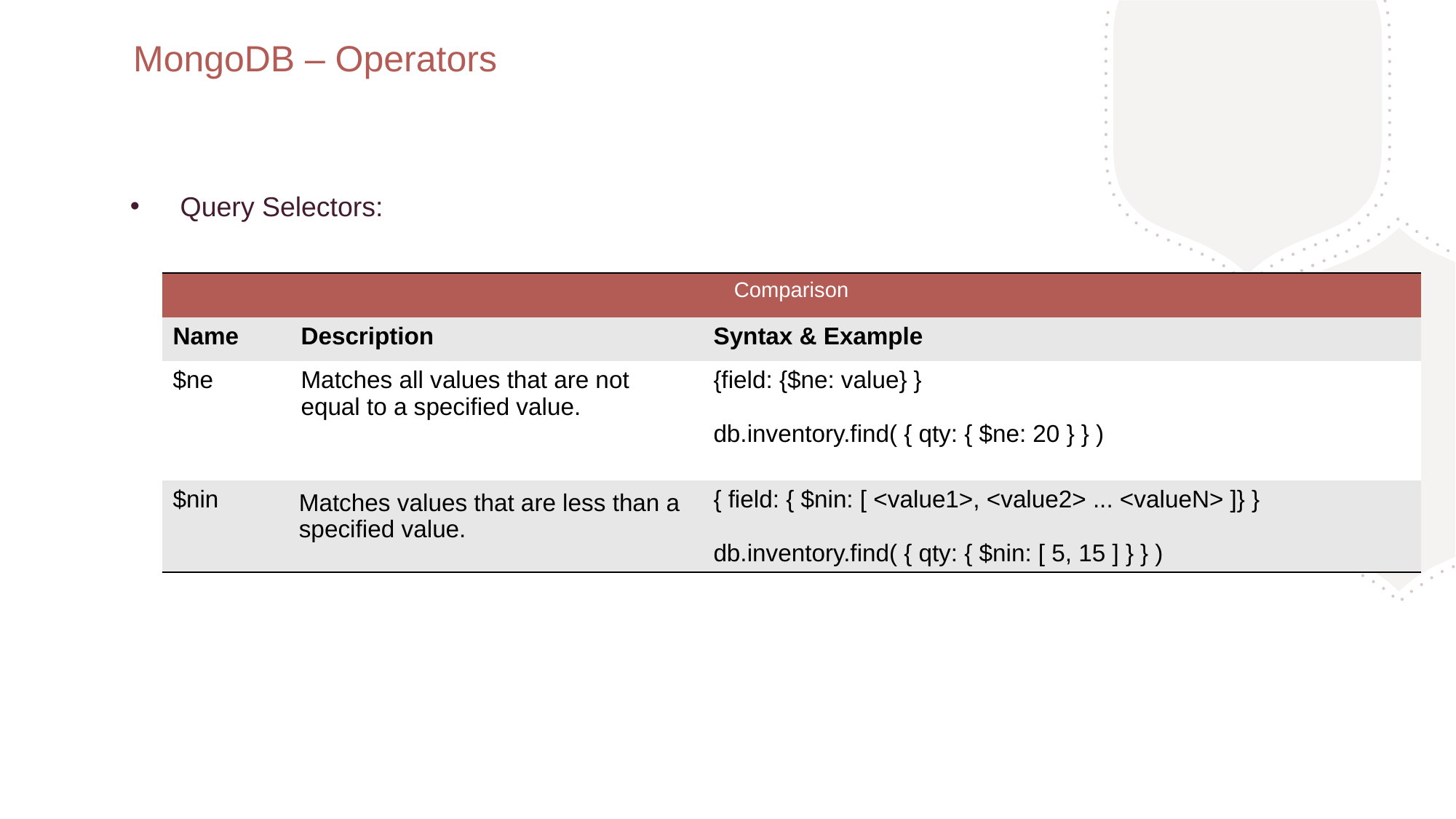

MongoDB – Operators
 Query Selectors:

| Comparison |  |  |
| --- | --- | --- |
| Name | Description | Syntax & Example |
| $ne | Matches all values that are not equal to a specified value. | {field: {$ne: value} } db.inventory.find( { qty: { $ne: 20 } } ) |
| $nin | Matches values that are less than a specified value. | { field: { $nin: [ <value1>, <value2> ... <valueN> ]} } db.inventory.find( { qty: { $nin: [ 5, 15 ] } } ) |